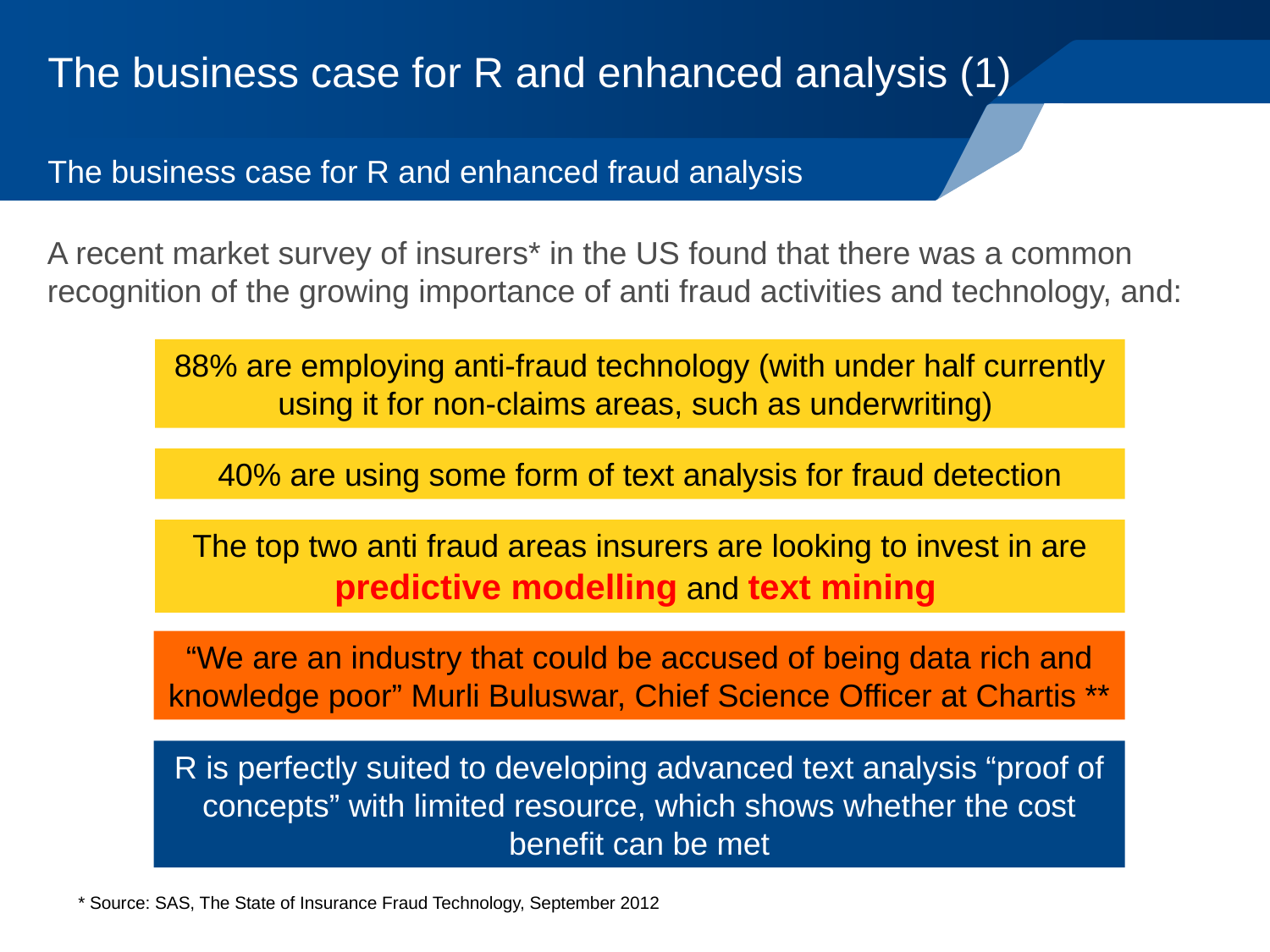

The business case for R and enhanced analysis (1)
The business case for R and enhanced fraud analysis
A recent market survey of insurers* in the US found that there was a common recognition of the growing importance of anti fraud activities and technology, and:

88% are employing anti-fraud technology (with under half currently using it for non-claims areas, such as underwriting)
40% are using some form of text analysis for fraud detection
The top two anti fraud areas insurers are looking to invest in are predictive modelling and text mining
“We are an industry that could be accused of being data rich and knowledge poor” Murli Buluswar, Chief Science Officer at Chartis **
R is perfectly suited to developing advanced text analysis “proof of concepts” with limited resource, which shows whether the cost benefit can be met
* Source: SAS, The State of Insurance Fraud Technology, September 2012